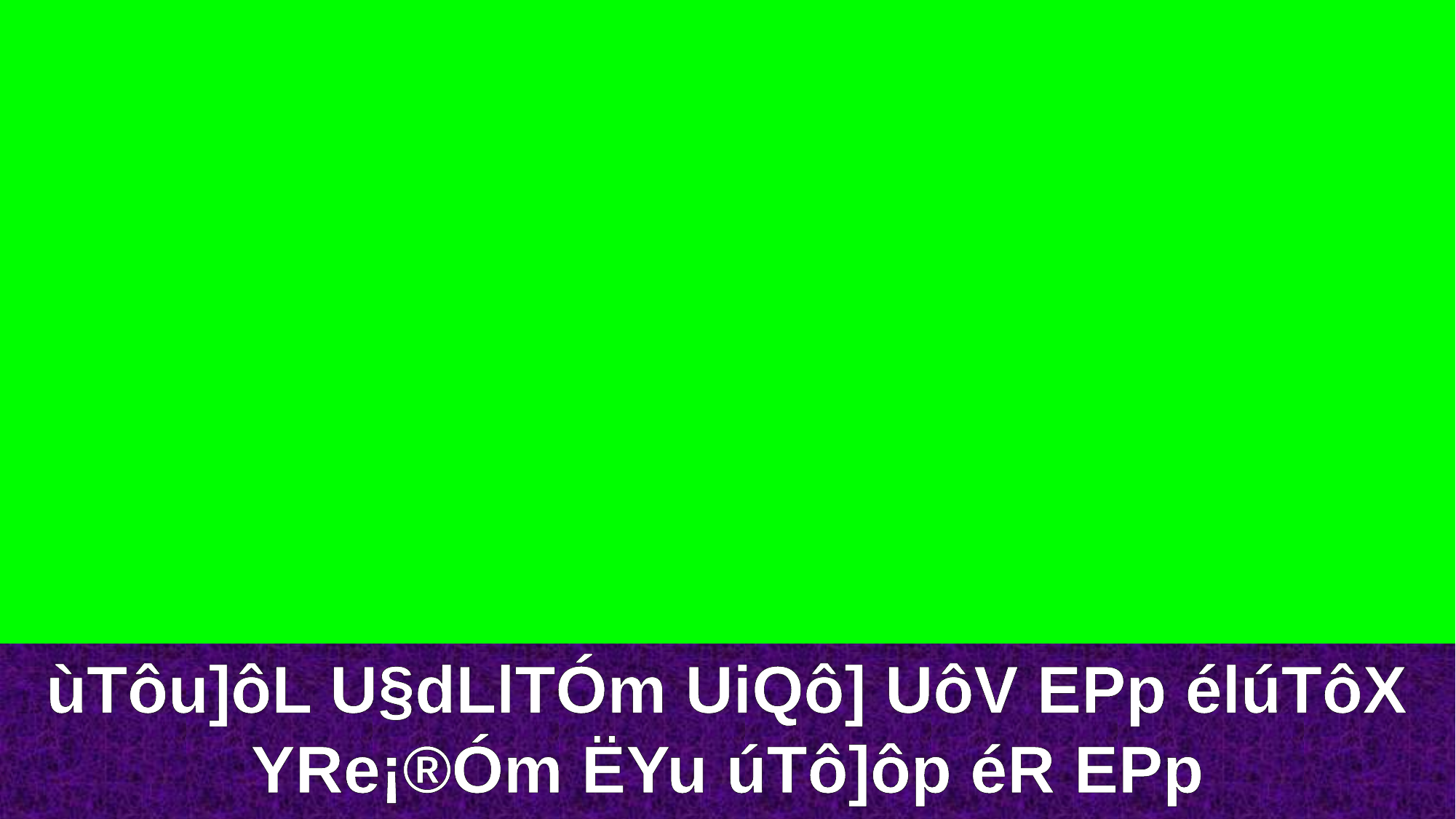

ùTôu]ôL U§dLlTÓm UiQô] UôV EPp élúTôX YRe¡®Óm ËYu úTô]ôp éR EPp